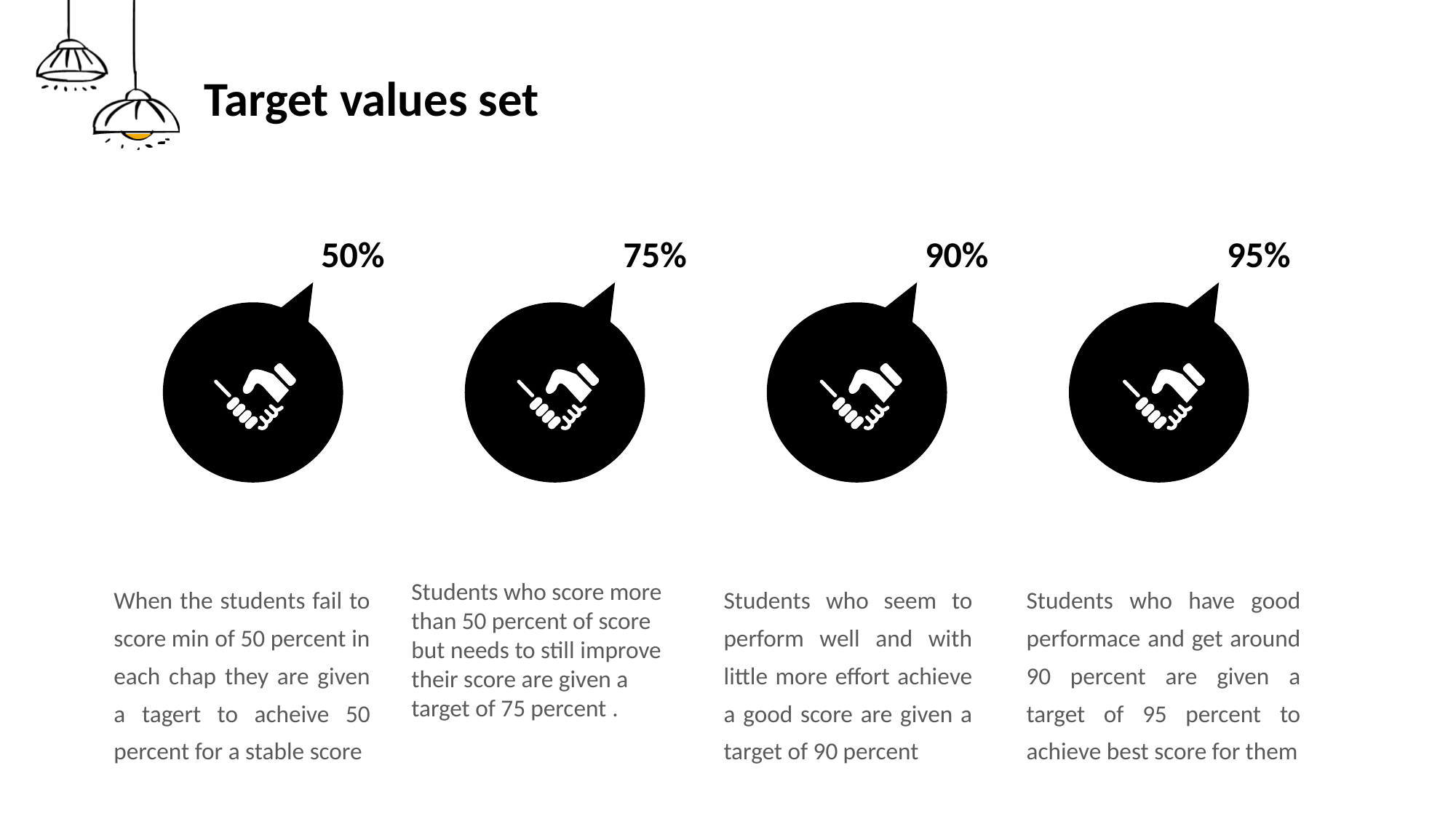

# Target values set

50%
75%
90%
95%

When the students fail to score min of 50 percent in each chap they are given a tagert to acheive 50 percent for a stable score
Students who score more than 50 percent of score but needs to still improve their score are given a target of 75 percent .

Students who seem to perform well and with little more effort achieve a good score are given a target of 90 percent
Students who have good performace and get around 90 percent are given a target of 95 percent to achieve best score for them